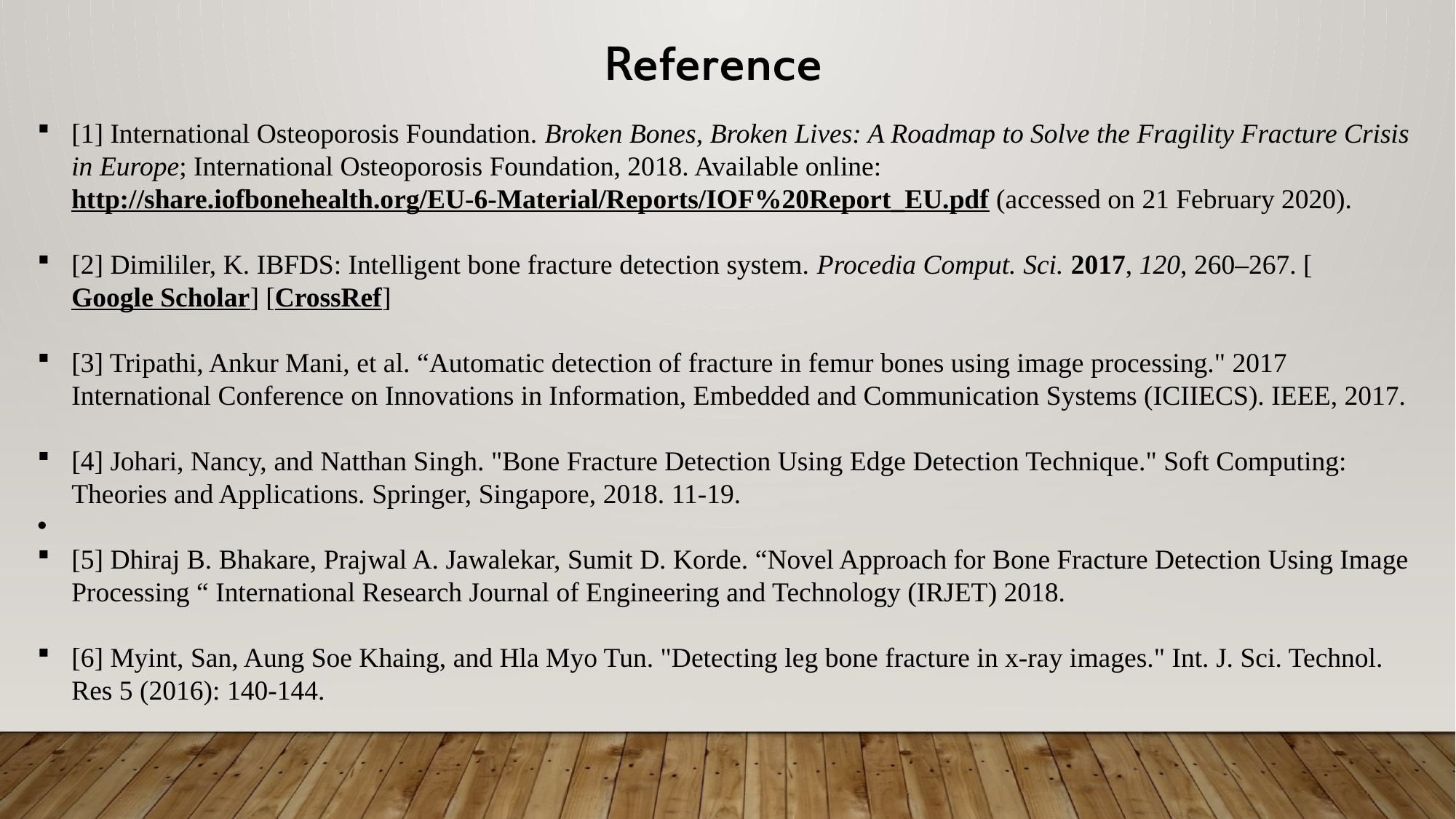

Reference
[1] International Osteoporosis Foundation. Broken Bones, Broken Lives: A Roadmap to Solve the Fragility Fracture Crisis in Europe; International Osteoporosis Foundation, 2018. Available online: http://share.iofbonehealth.org/EU-6-Material/Reports/IOF%20Report_EU.pdf (accessed on 21 February 2020).

[2] Dimililer, K. IBFDS: Intelligent bone fracture detection system. Procedia Comput. Sci. 2017, 120, 260–267. [Google Scholar] [CrossRef]

[3] Tripathi, Ankur Mani, et al. “Automatic detection of fracture in femur bones using image processing." 2017 International Conference on Innovations in Information, Embedded and Communication Systems (ICIIECS). IEEE, 2017.

[4] Johari, Nancy, and Natthan Singh. "Bone Fracture Detection Using Edge Detection Technique." Soft Computing: Theories and Applications. Springer, Singapore, 2018. 11-19.

[5] Dhiraj B. Bhakare, Prajwal A. Jawalekar, Sumit D. Korde. “Novel Approach for Bone Fracture Detection Using Image Processing “ International Research Journal of Engineering and Technology (IRJET) 2018.

[6] Myint, San, Aung Soe Khaing, and Hla Myo Tun. "Detecting leg bone fracture in x-ray images." Int. J. Sci. Technol. Res 5 (2016): 140-144.